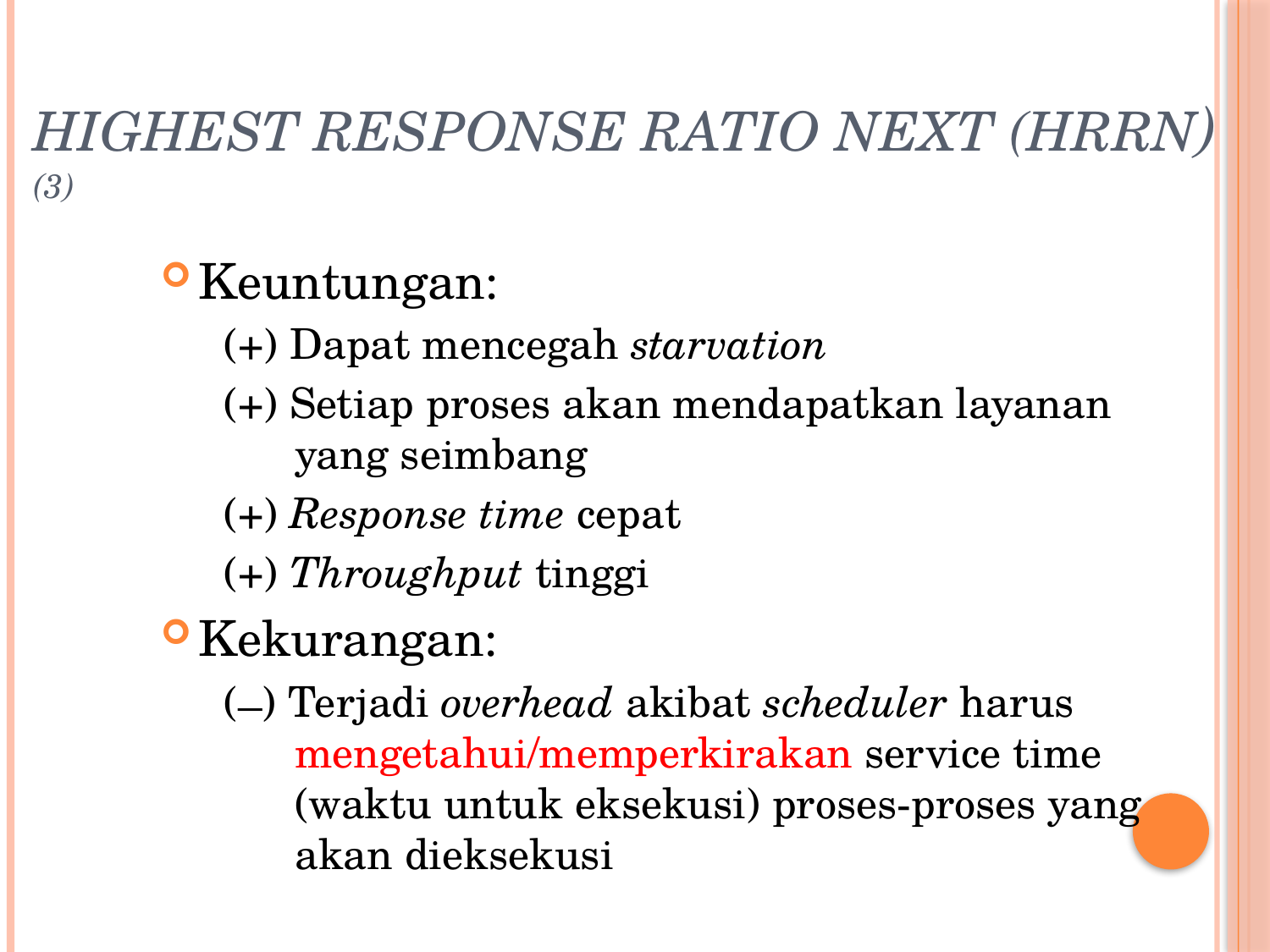

# Highest Response Ratio Next (HRRN) (3)
Keuntungan:
(+) Dapat mencegah starvation
(+) Setiap proses akan mendapatkan layanan yang seimbang
(+) Response time cepat
(+) Throughput tinggi
Kekurangan:
( ̶ ) Terjadi overhead akibat scheduler harus mengetahui/memperkirakan service time (waktu untuk eksekusi) proses-proses yang akan dieksekusi